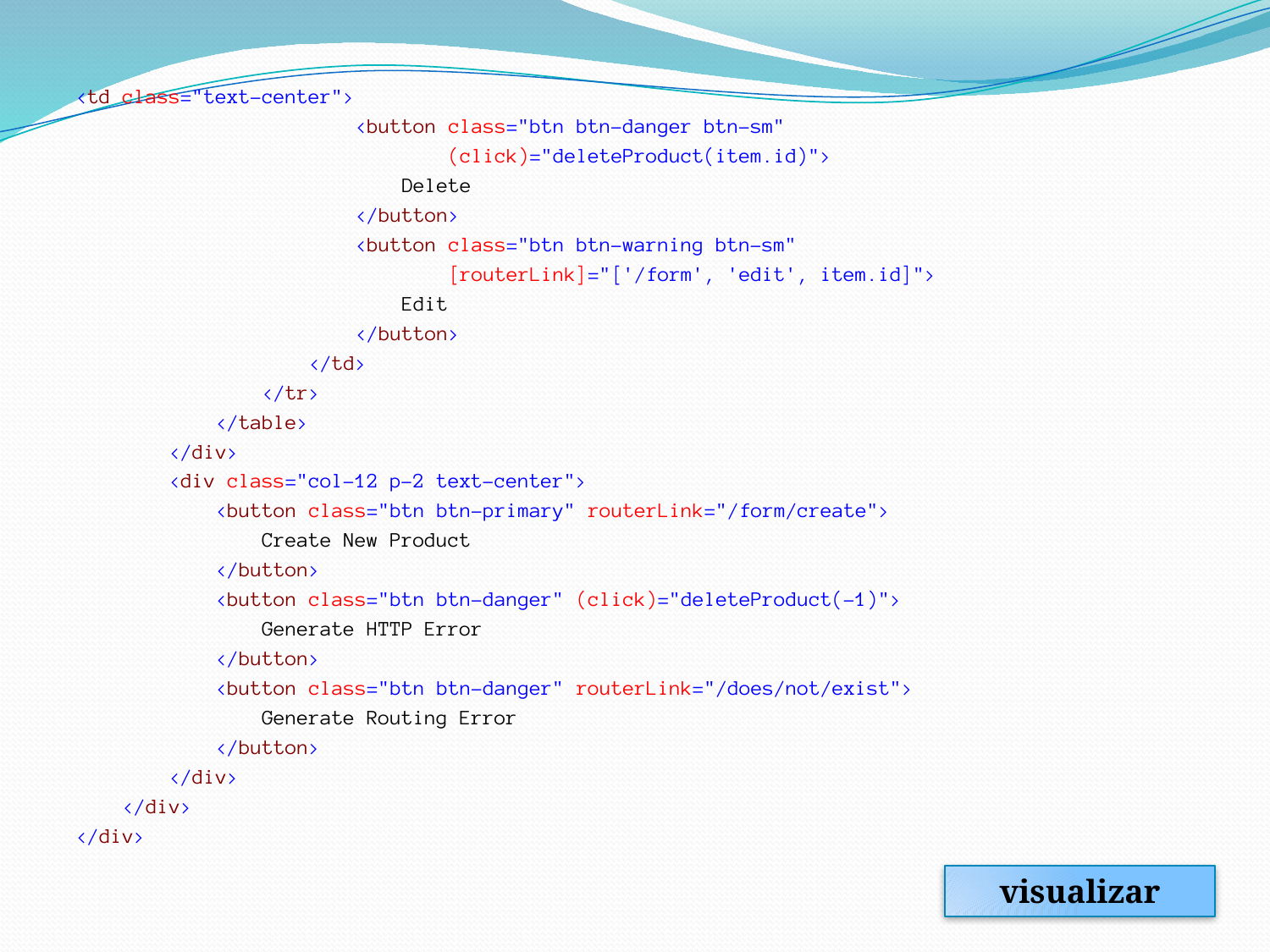

<td class="text-center">
                        <button class="btn btn-danger btn-sm"
                                (click)="deleteProduct(item.id)">
                            Delete
                        </button>
                        <button class="btn btn-warning btn-sm"
                                [routerLink]="['/form', 'edit', item.id]">
                            Edit
                        </button>
                    </td>
                </tr>
            </table>
        </div>
        <div class="col-12 p-2 text-center">
            <button class="btn btn-primary" routerLink="/form/create">
                Create New Product
            </button>
            <button class="btn btn-danger" (click)="deleteProduct(-1)">
                Generate HTTP Error
            </button>
            <button class="btn btn-danger" routerLink="/does/not/exist">
                Generate Routing Error
            </button>
        </div>
    </div>
</div>
visualizar